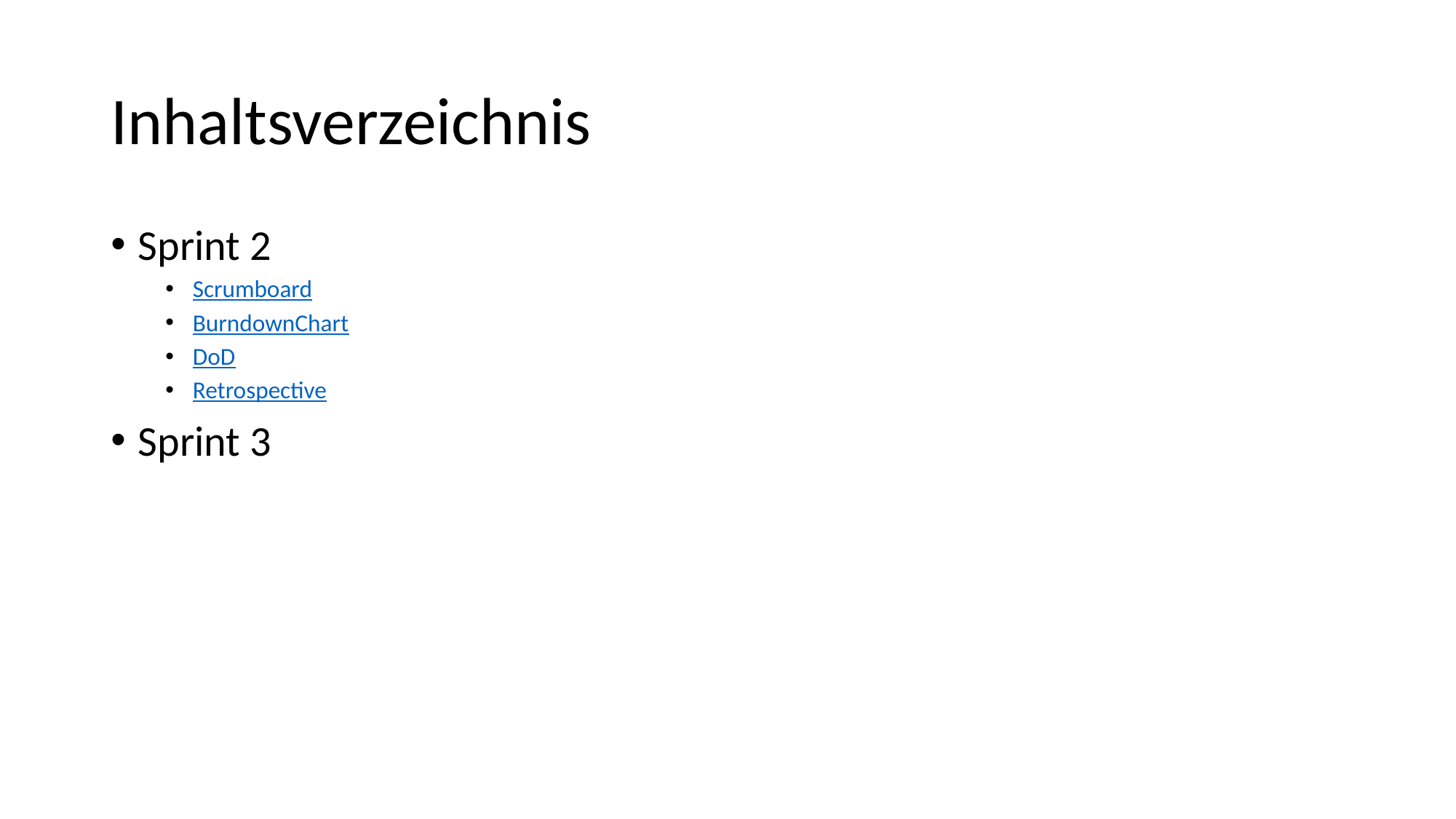

# Inhaltsverzeichnis
Sprint 2
Scrumboard
BurndownChart
DoD
Retrospective
Sprint 3